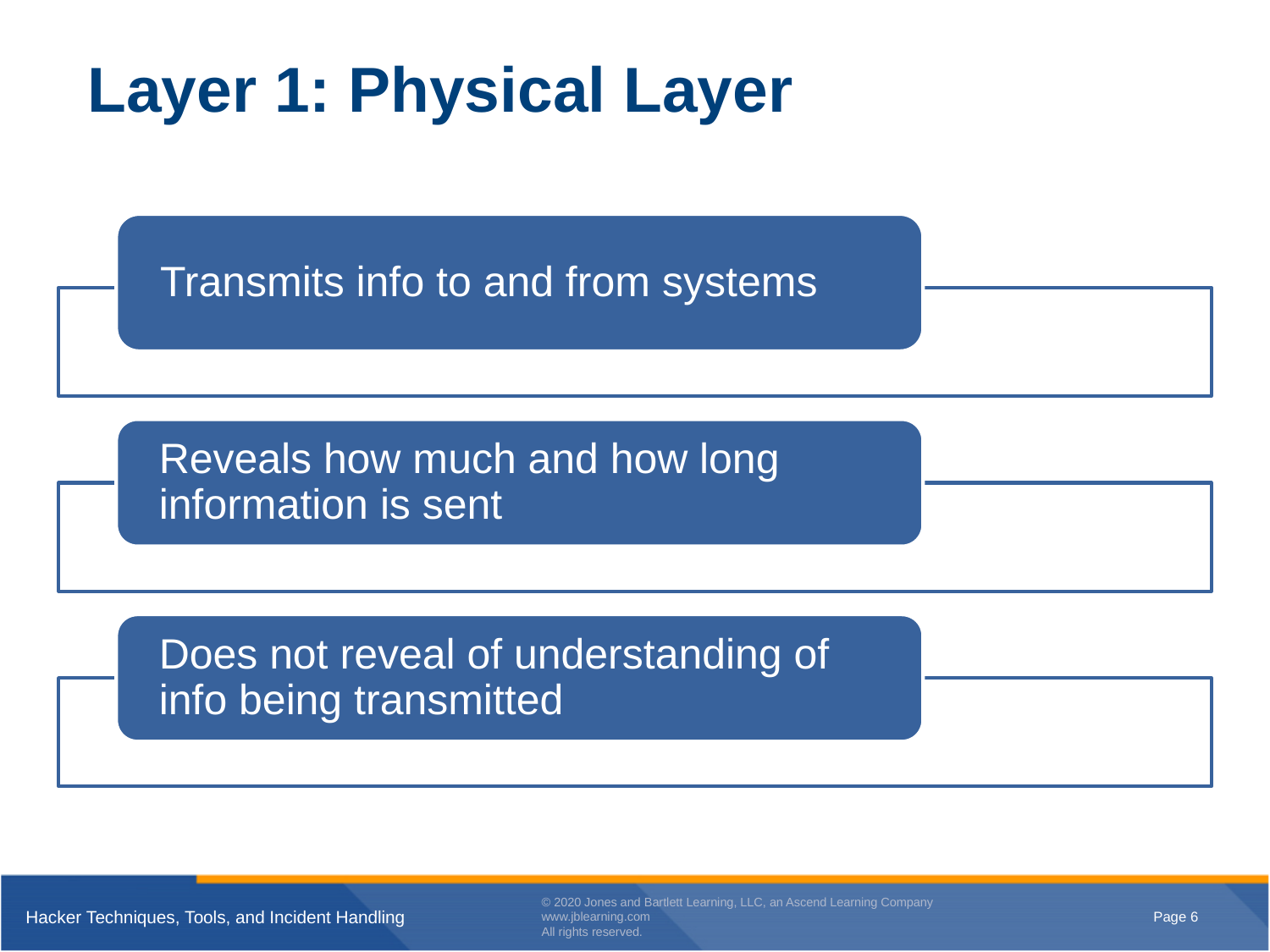

# Layer 1: Physical Layer
Transmits info to and from systems
Reveals how much and how long information is sent
Does not reveal of understanding of info being transmitted